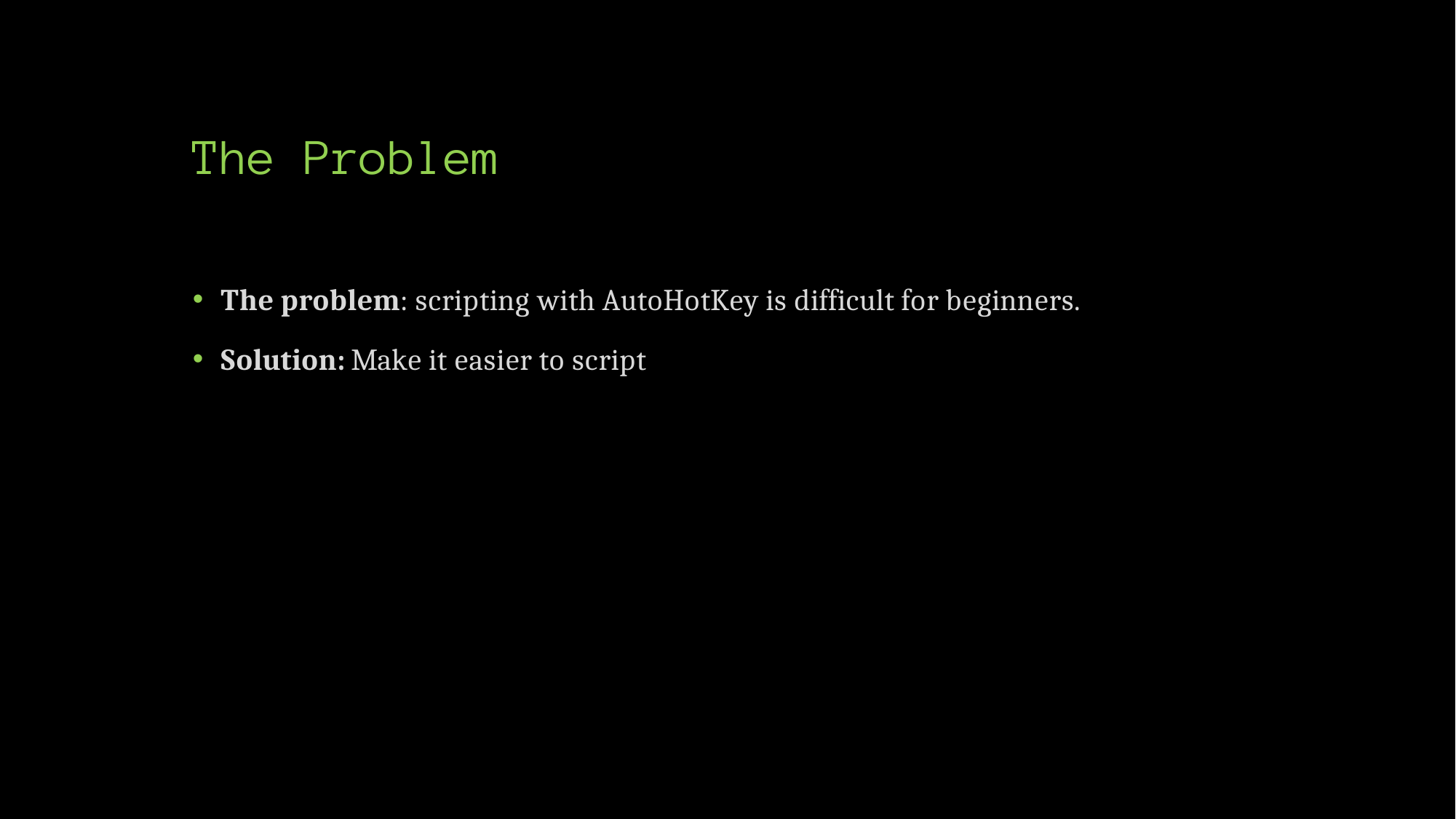

# The Problem

The problem: scripting with AutoHotKey is difficult for beginners.
Solution: Make it easier to script